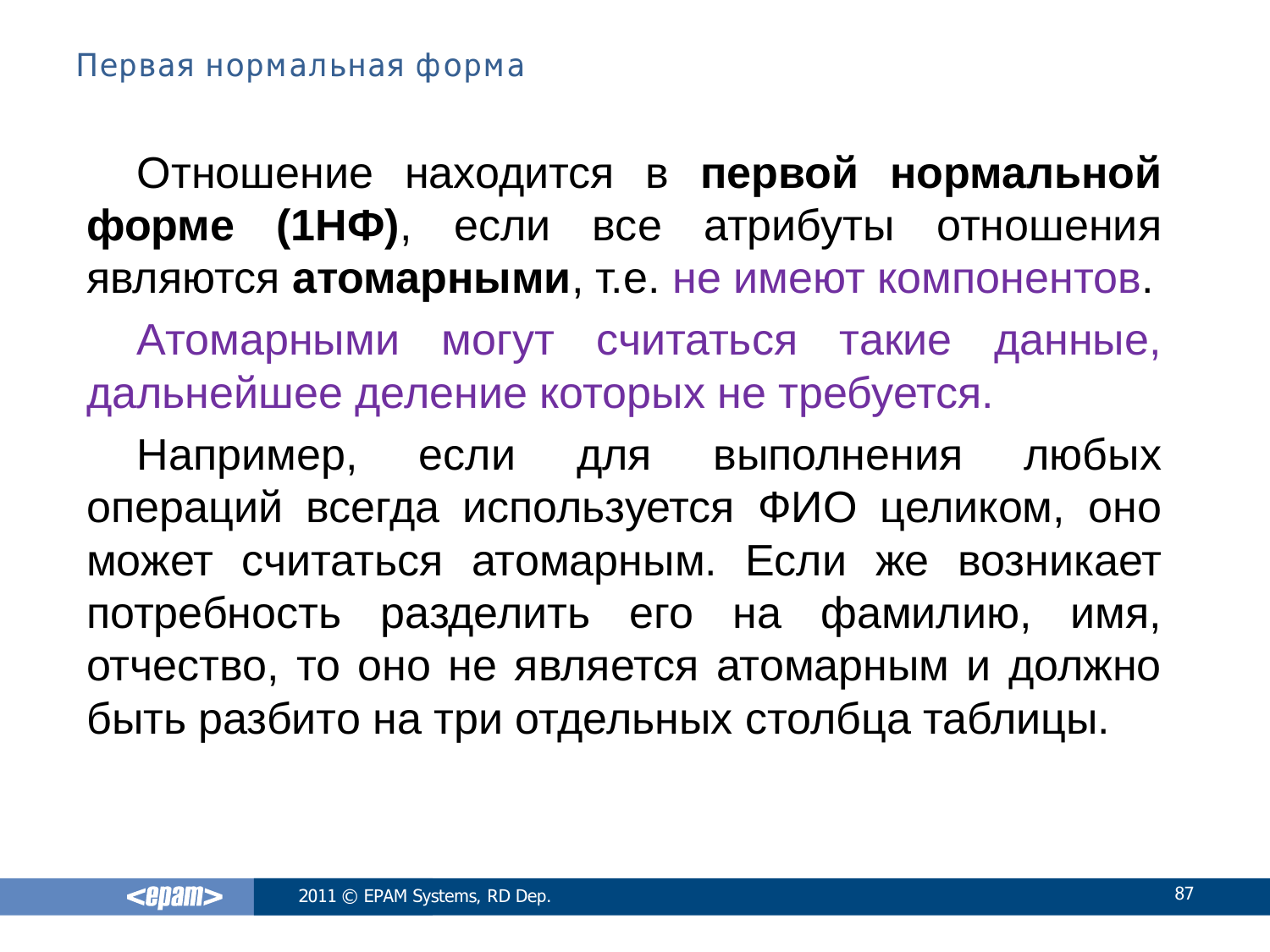

# Первая нормальная форма
Отношение находится в первой нормальной форме (1НФ), если все атрибуты отношения являются атомарными, т.е. не имеют компонентов.
Атомарными могут считаться такие данные, дальнейшее деление которых не требуется.
Например, если для выполнения любых операций всегда используется ФИО целиком, оно может считаться атомарным. Если же возникает потребность разделить его на фамилию, имя, отчество, то оно не является атомарным и должно быть разбито на три отдельных столбца таблицы.
87
2011 © EPAM Systems, RD Dep.